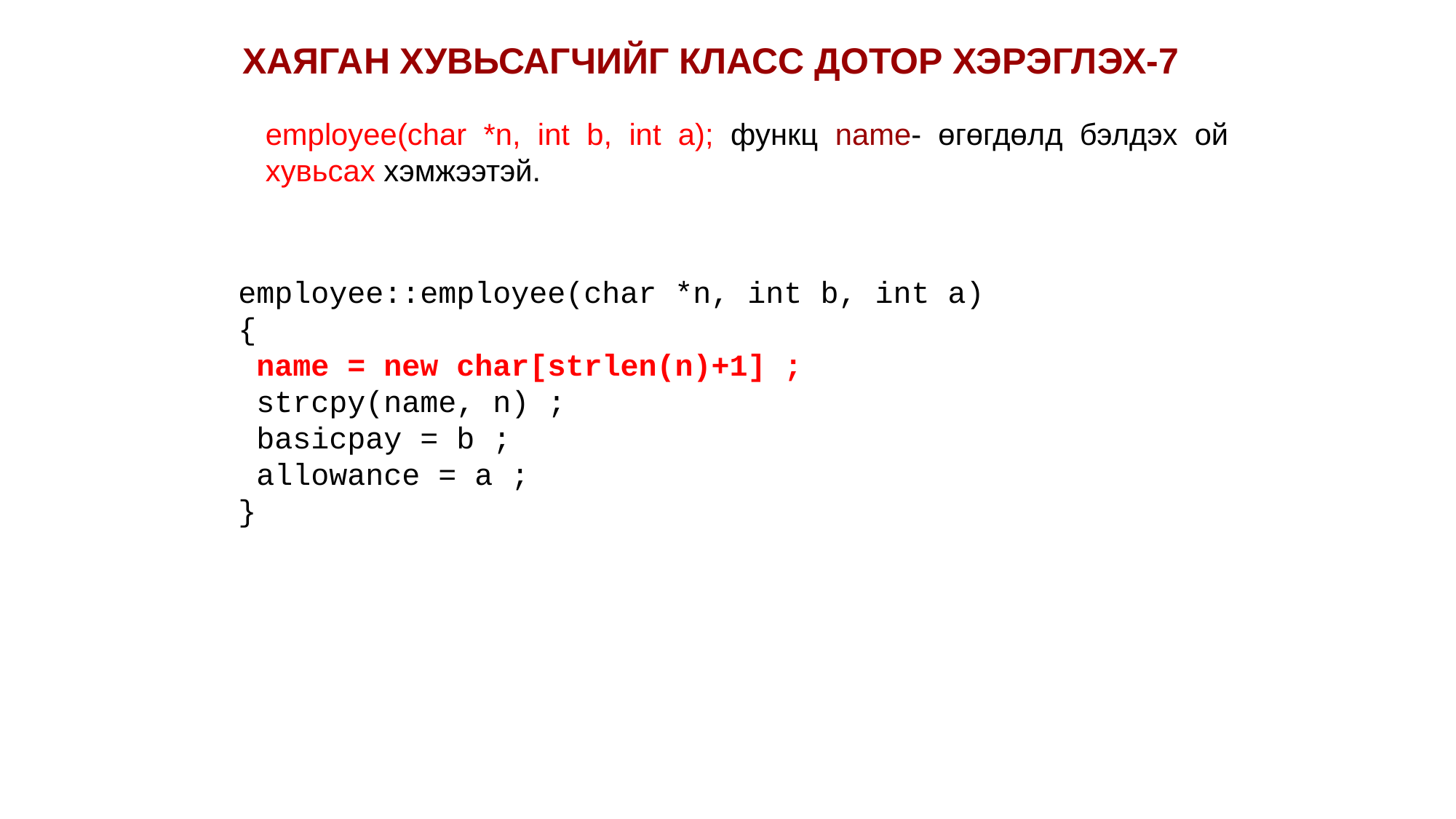

ХАЯГАН ХУВЬСАГЧИЙГ КЛАСС ДОТОР ХЭРЭГЛЭХ-7
employee(char *n, int b, int a); функц name- өгөгдөлд бэлдэх ой   хувьсах хэмжээтэй.
employee::employee(char *n, int b, int a)
{
 name = new char[strlen(n)+1] ;
 strcpy(name, n) ;
 basicpay = b ;
 allowance = a ;
}